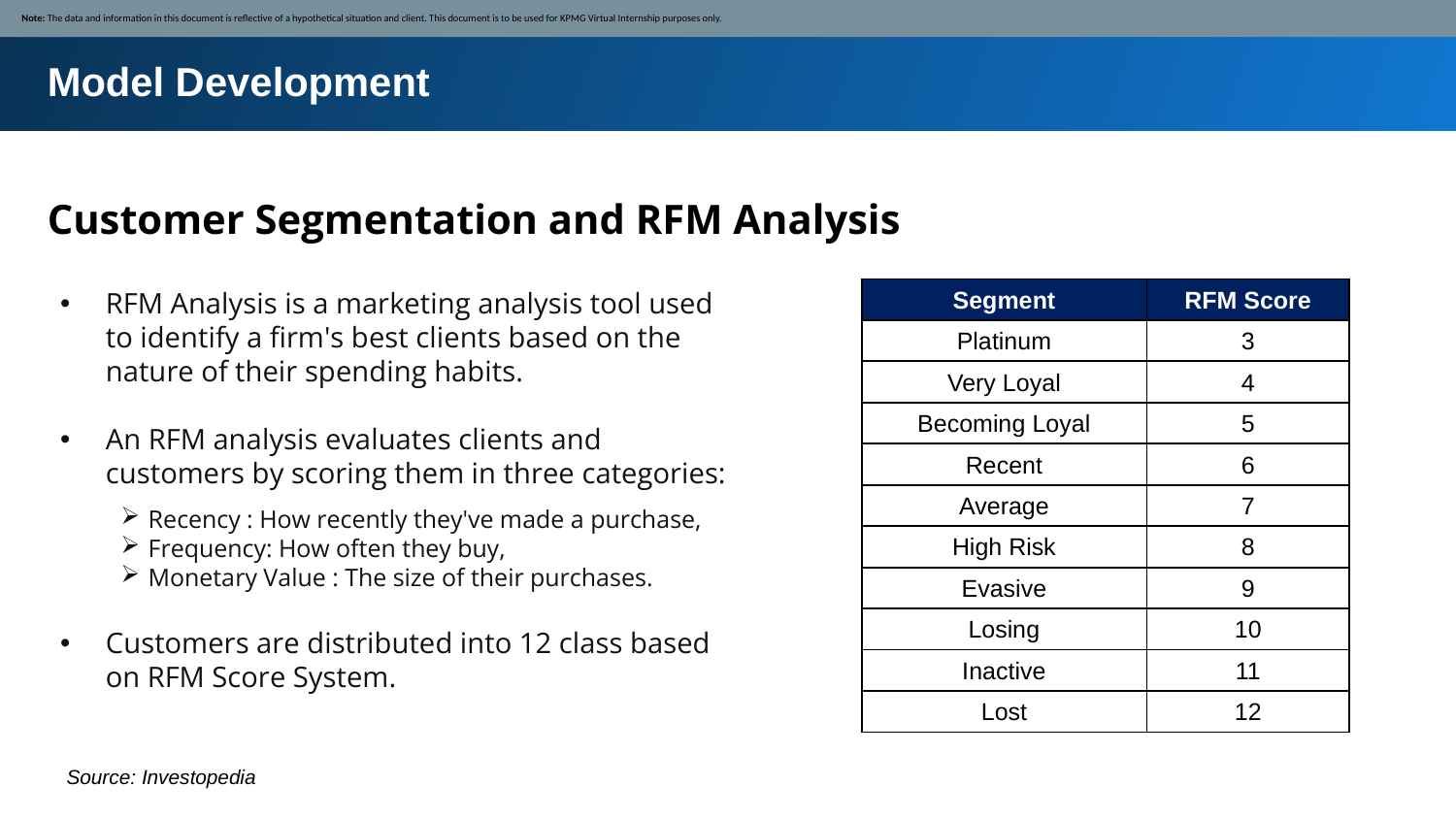

Note: The data and information in this document is reflective of a hypothetical situation and client. This document is to be used for KPMG Virtual Internship purposes only.
Model Development
Customer Segmentation and RFM Analysis
RFM Analysis is a marketing analysis tool used to identify a firm's best clients based on the nature of their spending habits.

An RFM analysis evaluates clients and customers by scoring them in three categories:

Customers are distributed into 12 class based on RFM Score System.
| Segment | RFM Score |
| --- | --- |
| Platinum | 3 |
| Very Loyal | 4 |
| Becoming Loyal | 5 |
| Recent | 6 |
| Average | 7 |
| High Risk | 8 |
| Evasive | 9 |
| Losing | 10 |
| Inactive | 11 |
| Lost | 12 |
Recency : How recently they've made a purchase,
Frequency: How often they buy,
Monetary Value : The size of their purchases.
Source: Investopedia